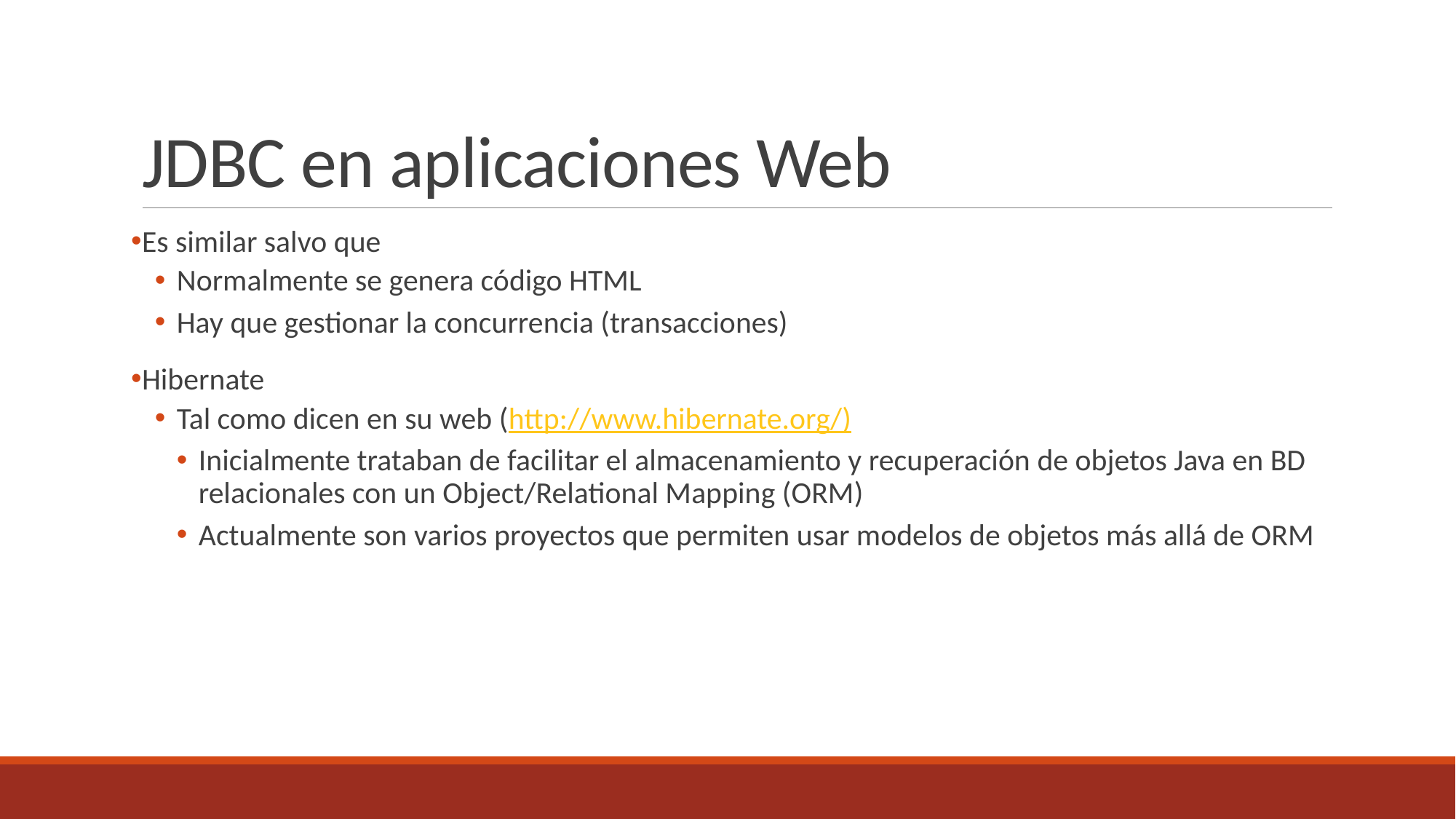

# JDBC en aplicaciones Web
Es similar salvo que
Normalmente se genera código HTML
Hay que gestionar la concurrencia (transacciones)
Hibernate
Tal como dicen en su web (http://www.hibernate.org/)
Inicialmente trataban de facilitar el almacenamiento y recuperación de objetos Java en BD relacionales con un Object/Relational Mapping (ORM)
Actualmente son varios proyectos que permiten usar modelos de objetos más allá de ORM